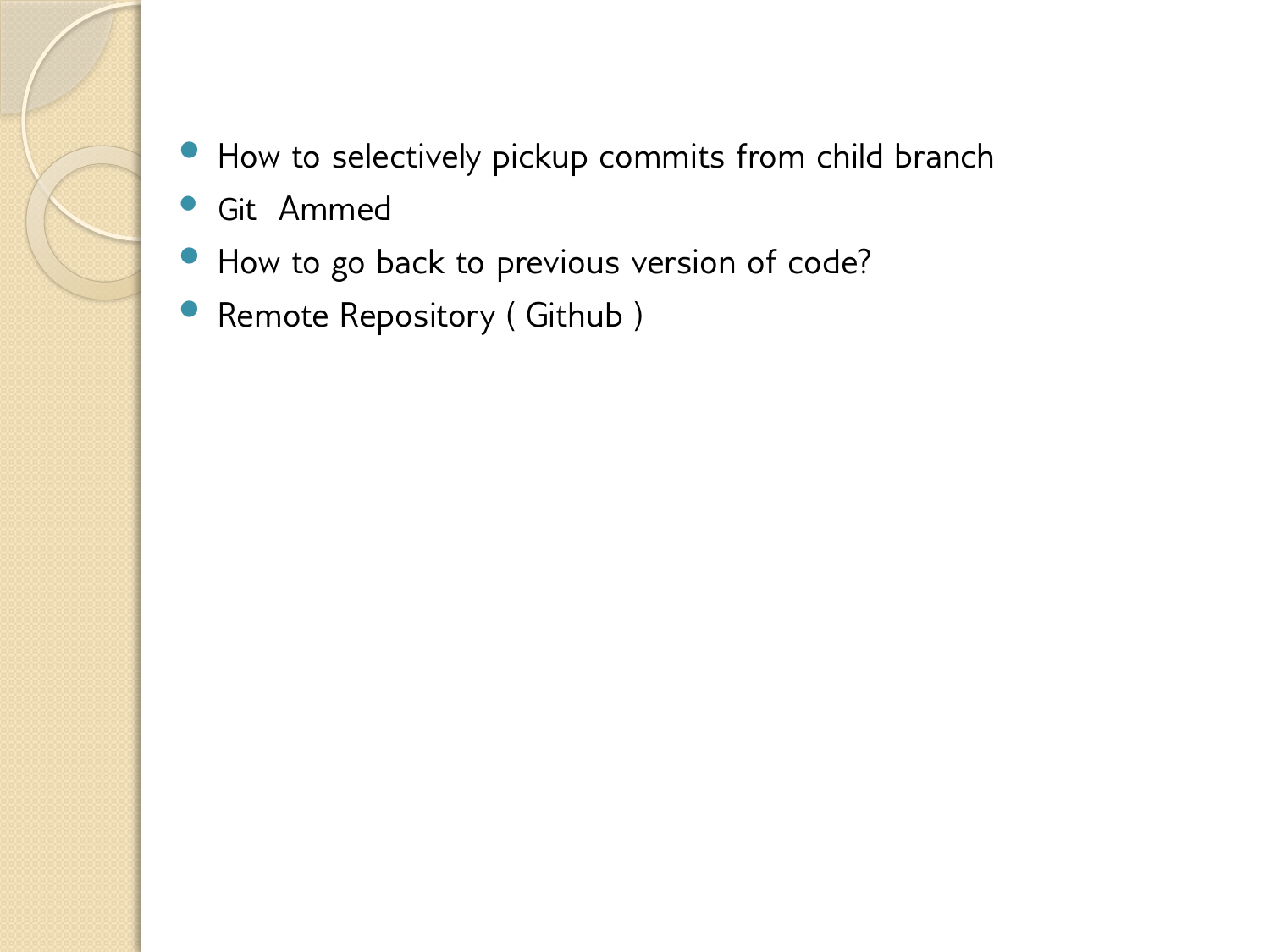

How to selectively pickup commits from child branch
Git  Ammed
How to go back to previous version of code?
Remote Repository ( Github )